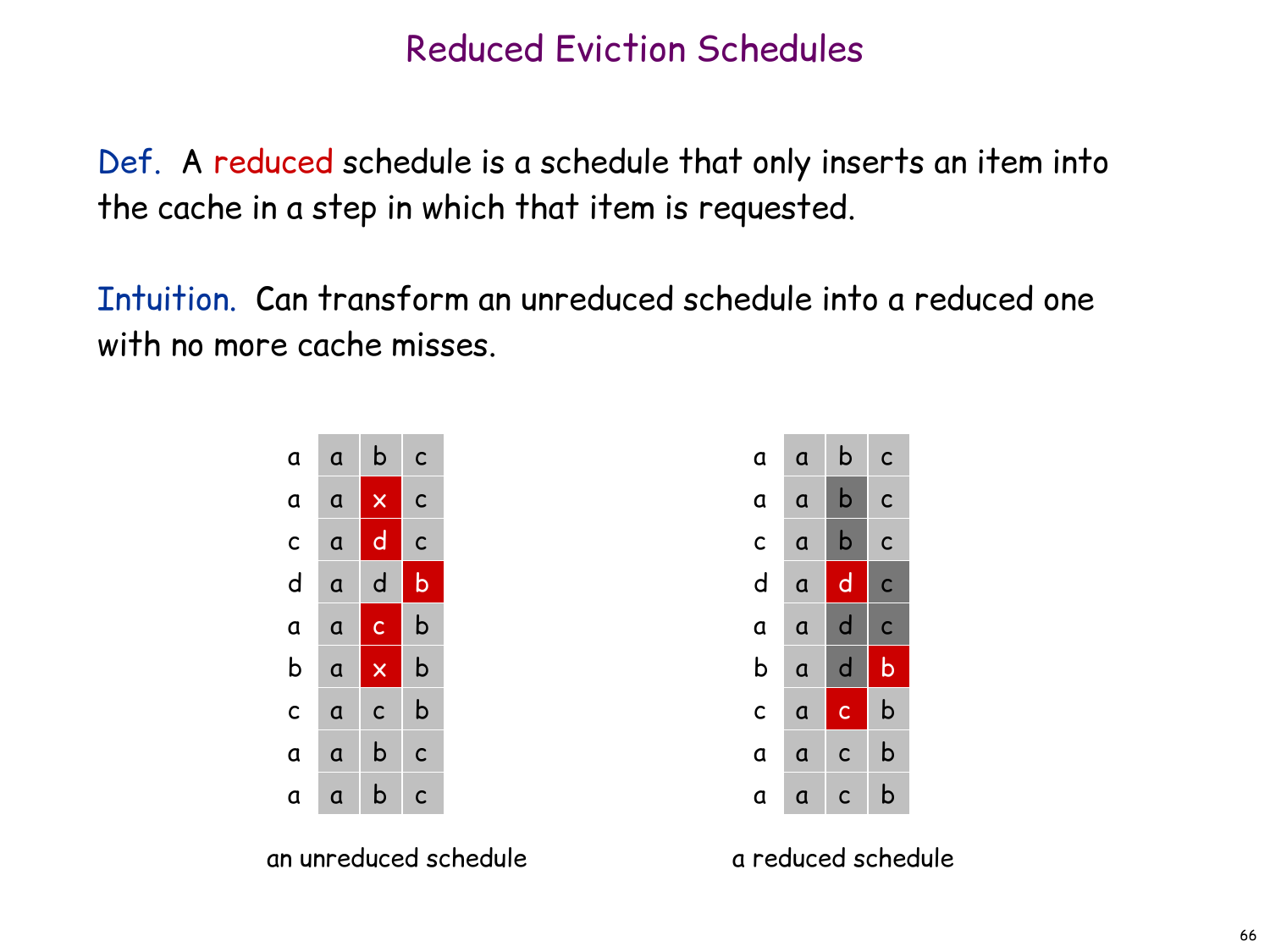

# Reduced Eviction Schedules
Def.  A reduced schedule is a schedule that only inserts an item into the cache in a step in which that item is requested.

Intuition.  Can transform an unreduced schedule into a reduced one with no more cache misses.
a
a
b
c
a
a
b
c
a
a
x
c
a
a
b
c
c
a
d
c
c
a
b
c
d
a
d
b
d
a
d
c
a
a
c
b
a
a
d
c
b
a
x
b
b
a
d
b
c
a
c
b
c
a
c
b
a
a
b
c
a
a
c
b
a
a
b
c
a
a
c
b
an unreduced schedule
a reduced schedule
66